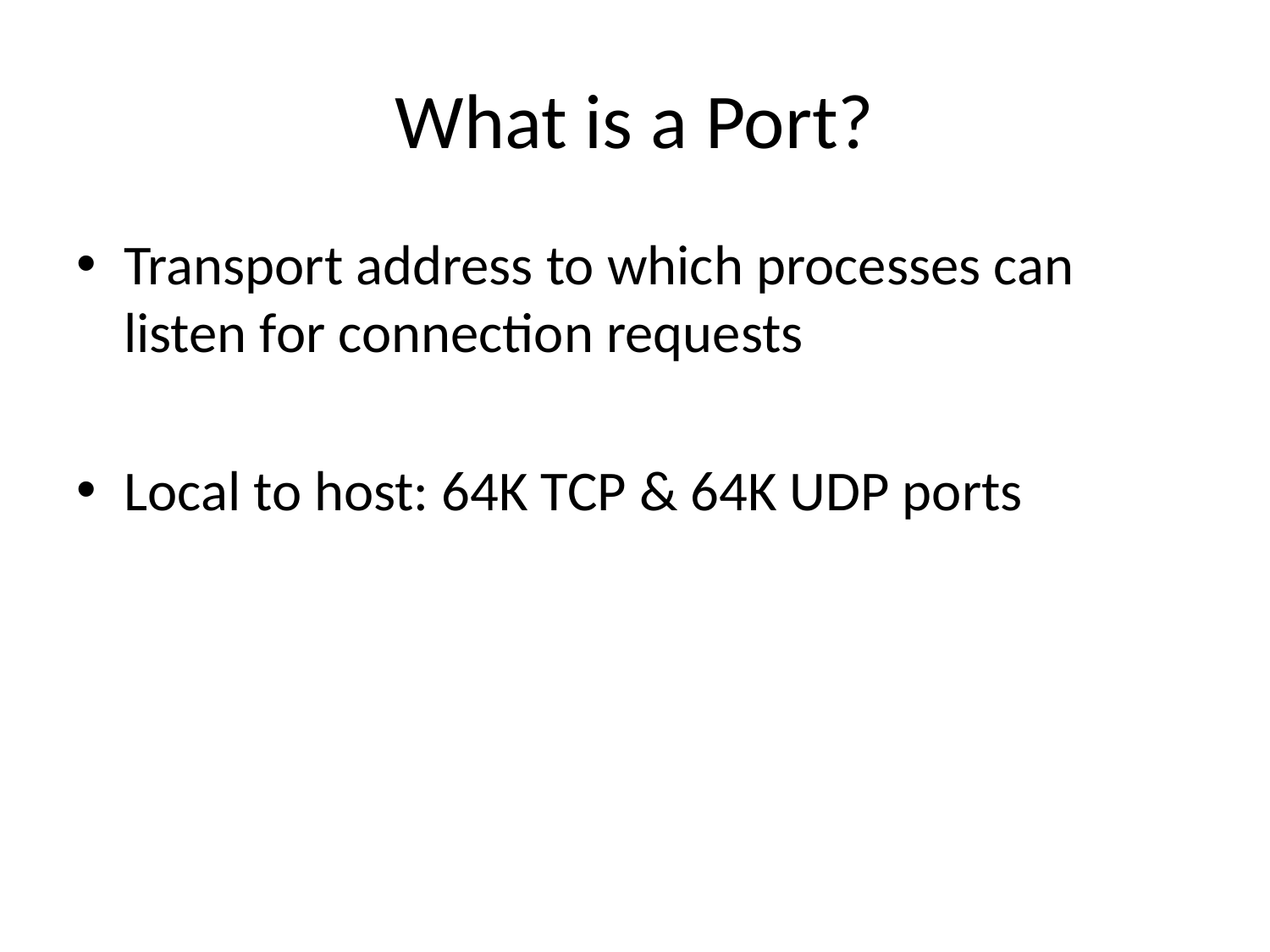

# What is a Port?
Transport address to which processes can listen for connection requests

Local to host: 64K TCP & 64K UDP ports